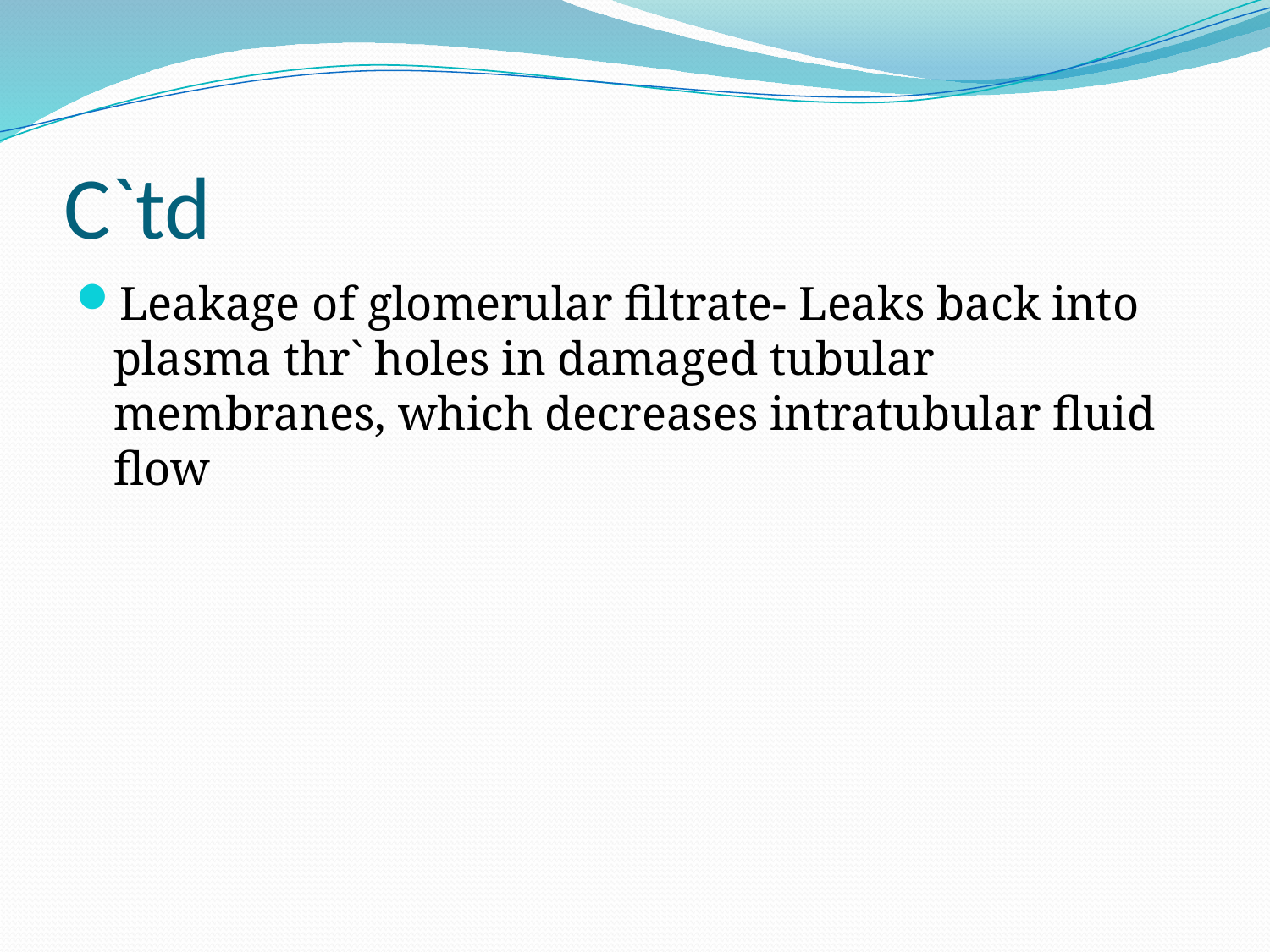

# C`td
Leakage of glomerular filtrate- Leaks back into plasma thr` holes in damaged tubular membranes, which decreases intratubular fluid flow